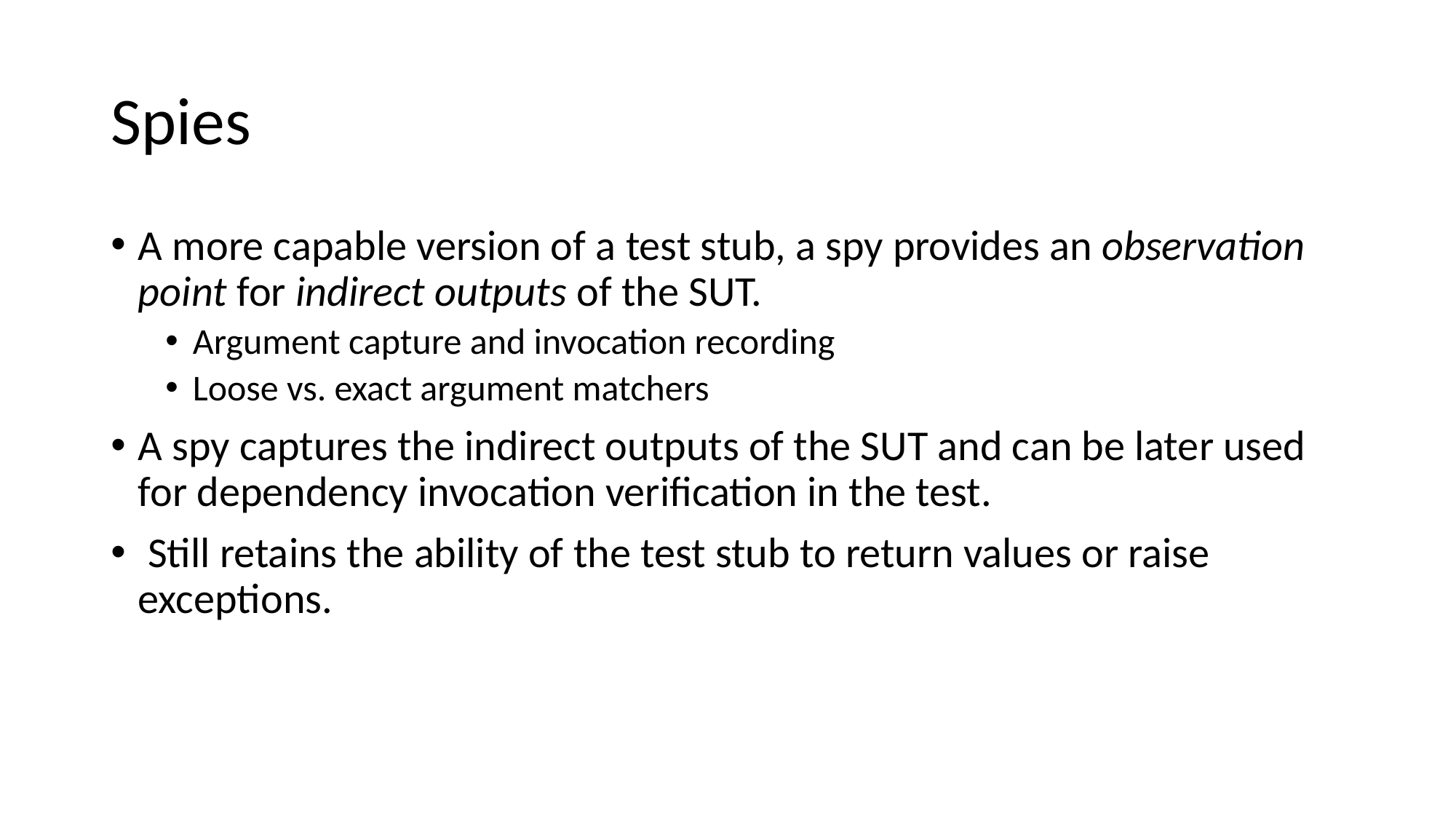

# Spies
A more capable version of a test stub, a spy provides an observation point for indirect outputs of the SUT.
Argument capture and invocation recording
Loose vs. exact argument matchers
A spy captures the indirect outputs of the SUT and can be later used for dependency invocation verification in the test.
 Still retains the ability of the test stub to return values or raise exceptions.